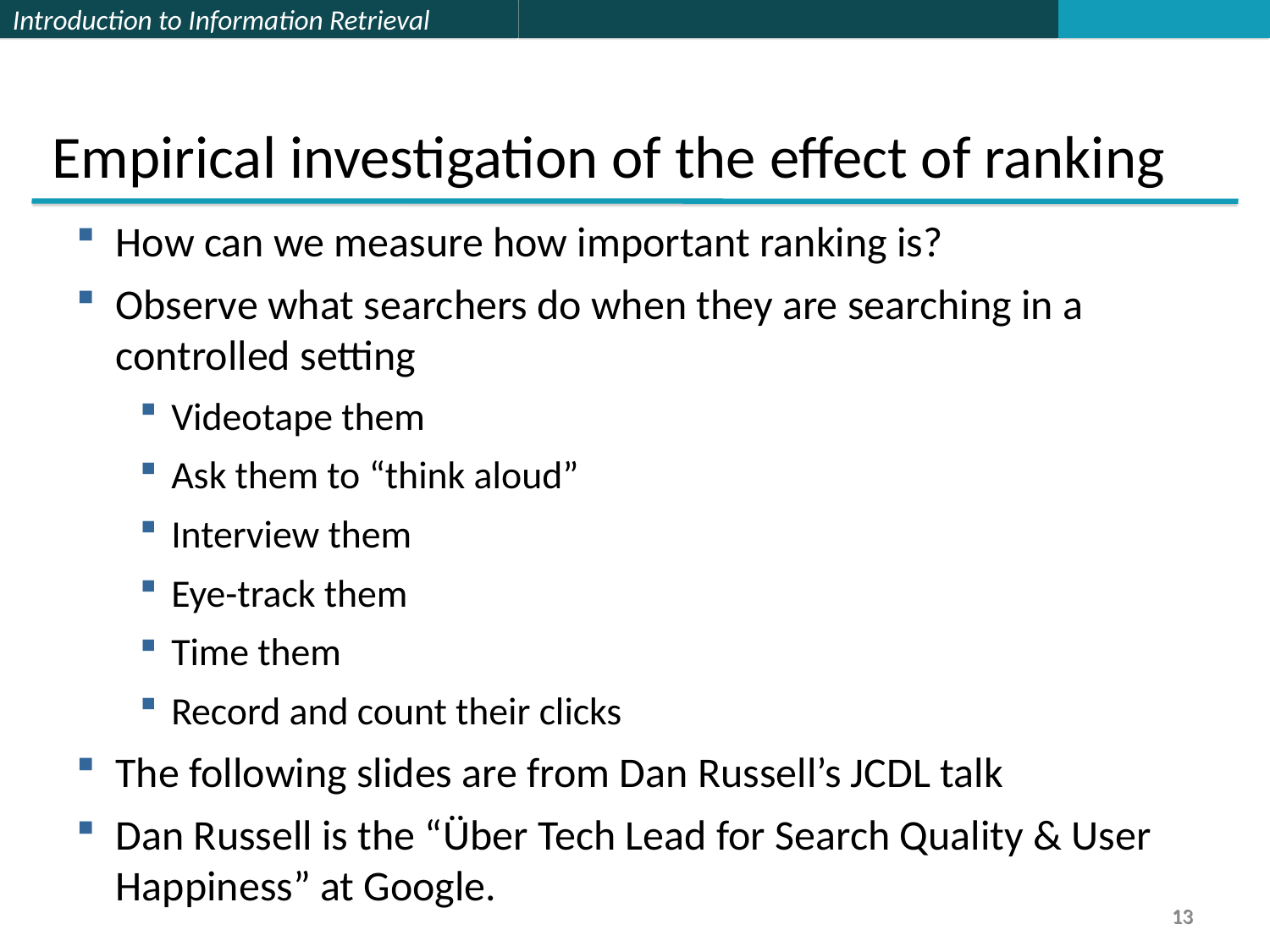

Empirical investigation of the effect of ranking
How can we measure how important ranking is?
Observe what searchers do when they are searching in a controlled setting
Videotape them
Ask them to “think aloud”
Interview them
Eye-track them
Time them
Record and count their clicks
The following slides are from Dan Russell’s JCDL talk
Dan Russell is the “Über Tech Lead for Search Quality & User Happiness” at Google.

13
13